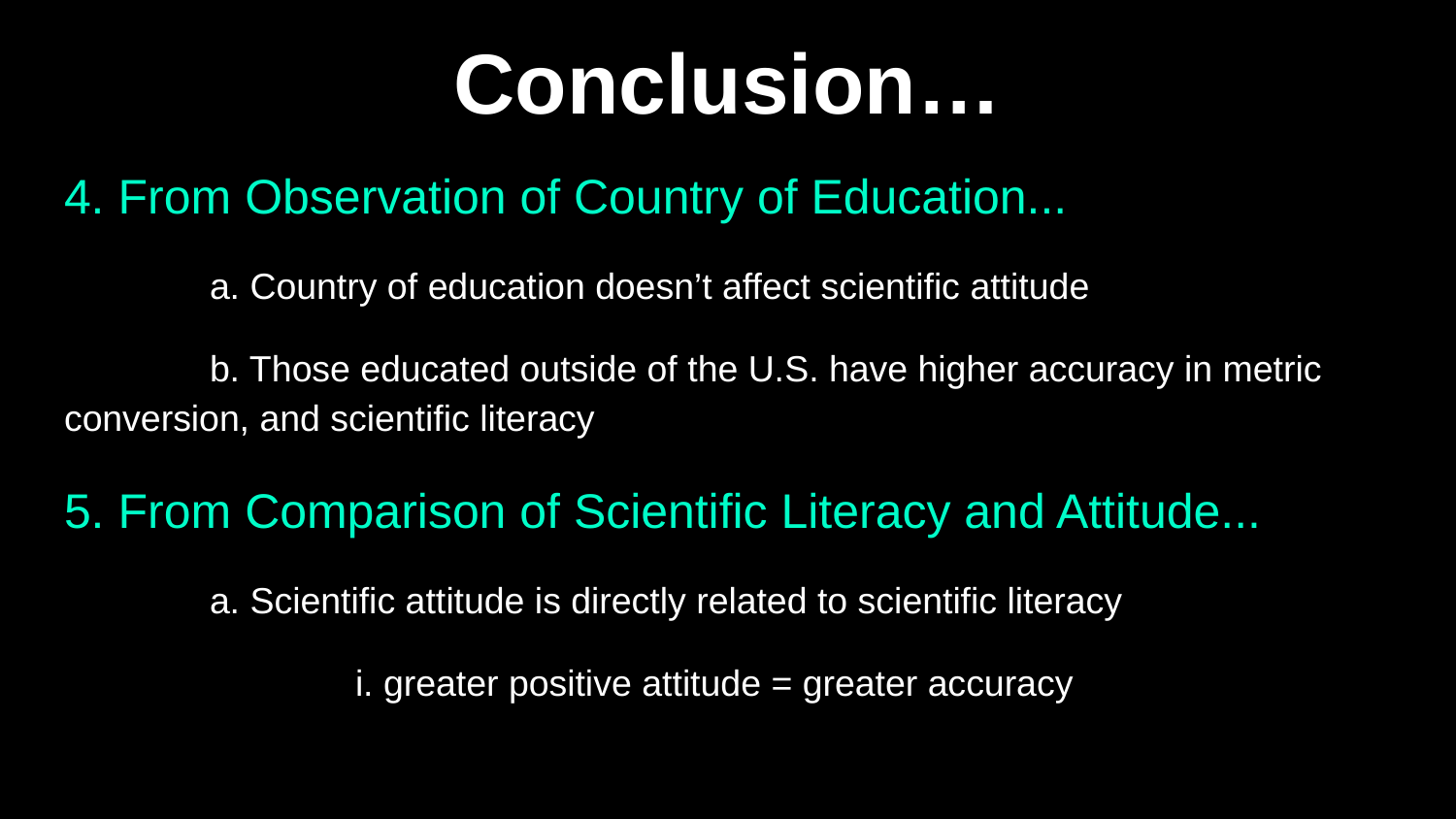

# Conclusion…

4. From Observation of Country of Education...
	a. Country of education doesn’t affect scientific attitude
	b. Those educated outside of the U.S. have higher accuracy in metric conversion, and scientific literacy
5. From Comparison of Scientific Literacy and Attitude...
	a. Scientific attitude is directly related to scientific literacy
		i. greater positive attitude = greater accuracy